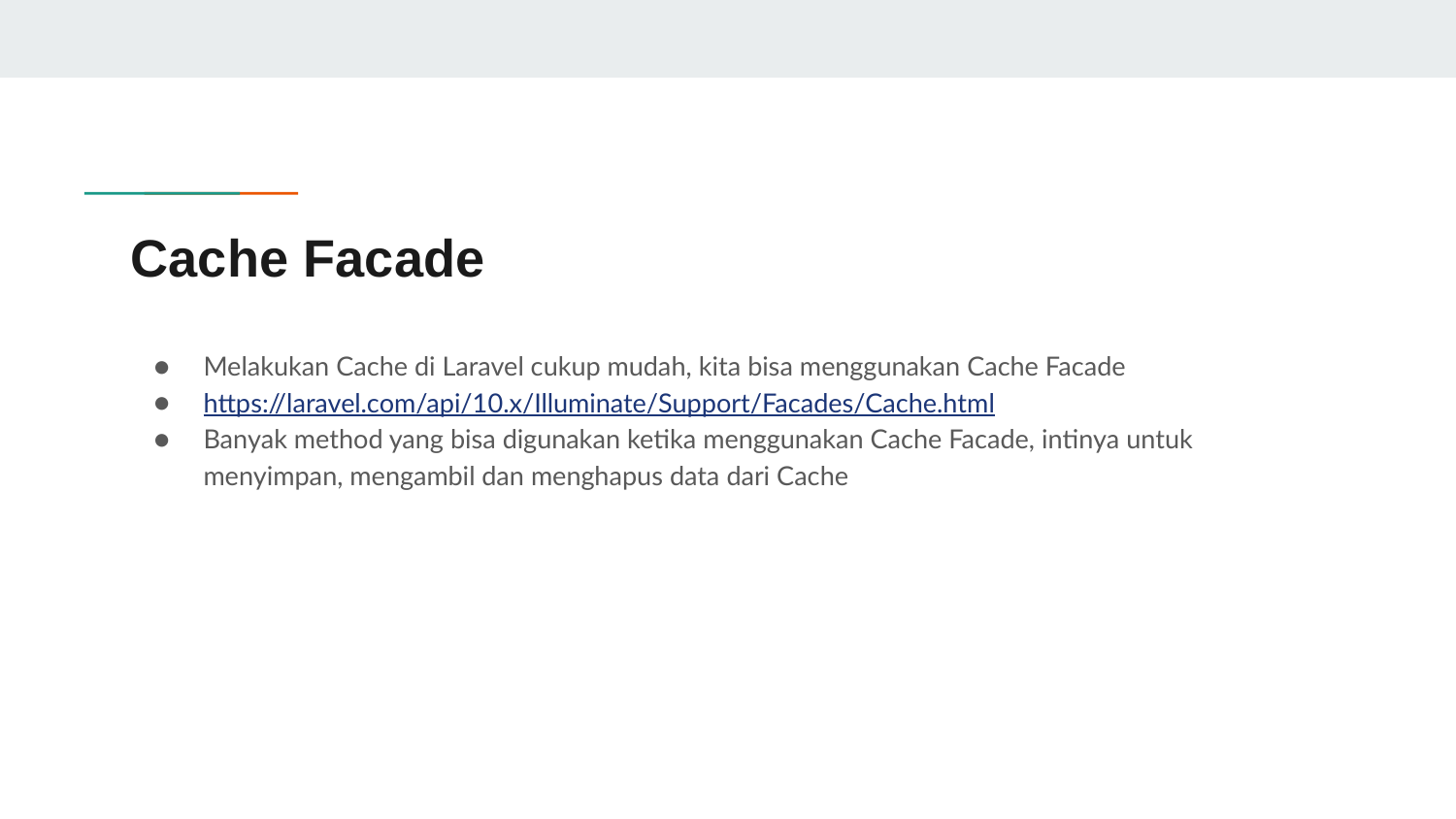

# Cache Facade
Melakukan Cache di Laravel cukup mudah, kita bisa menggunakan Cache Facade
https://laravel.com/api/10.x/Illuminate/Support/Facades/Cache.html
Banyak method yang bisa digunakan ketika menggunakan Cache Facade, intinya untuk menyimpan, mengambil dan menghapus data dari Cache